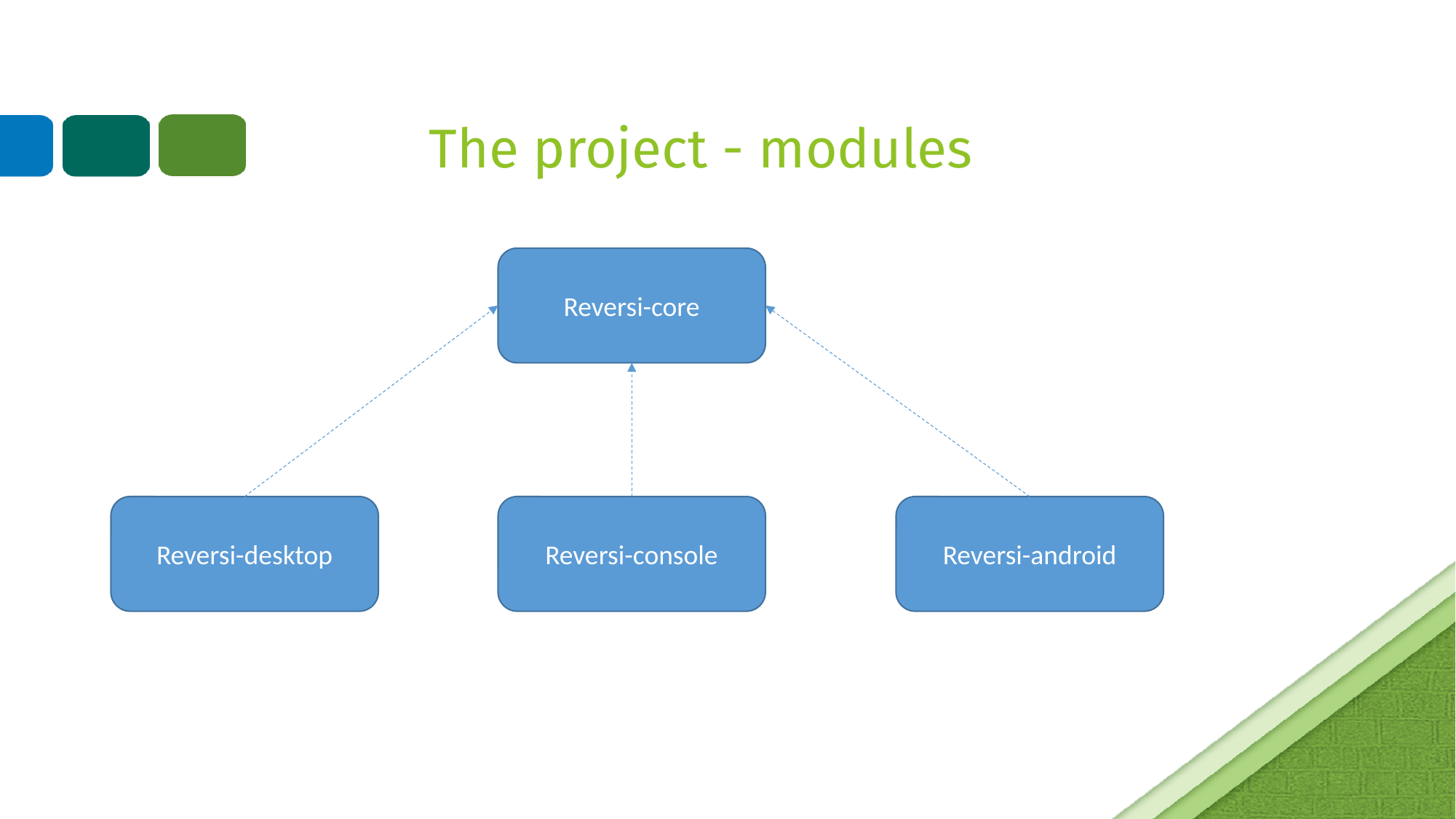

# The project - modules
Reversi-core
Reversi-desktop
Reversi-console
Reversi-android